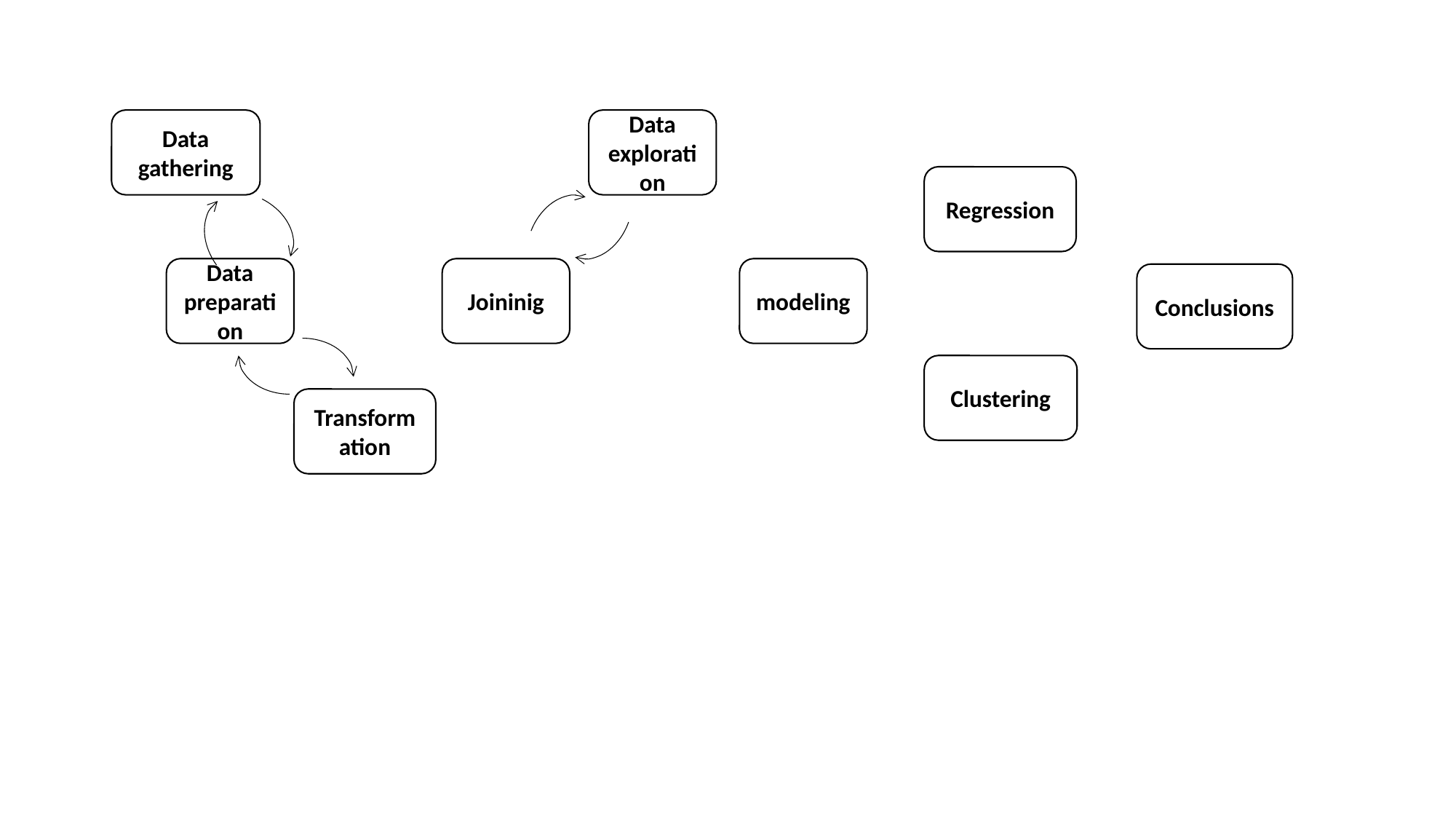

Data gathering
Data exploration
Regression

Data preparation
Joininig
modeling
Conclusions

Clustering
Transform ation